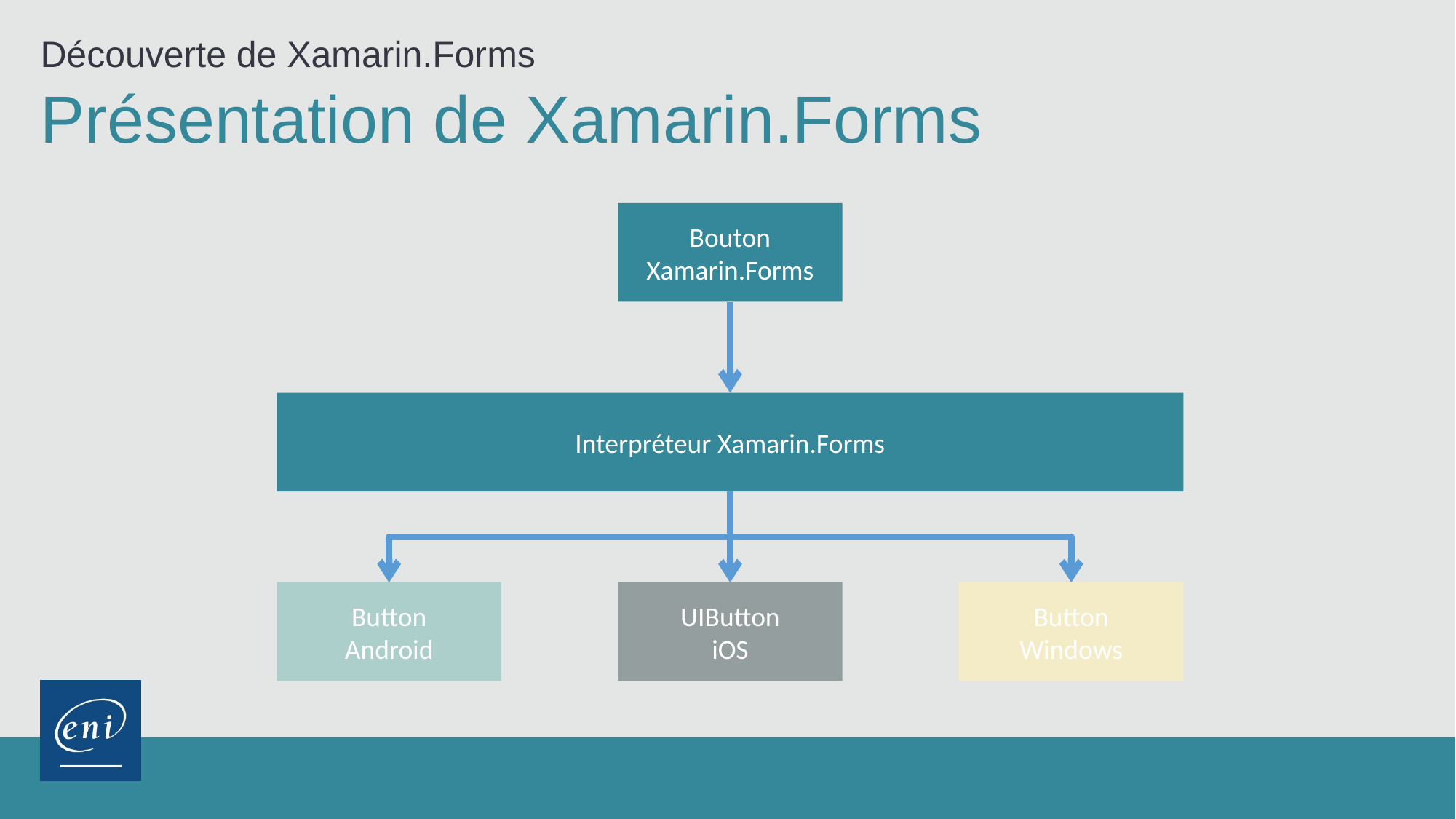

Découverte de Xamarin.Forms
Présentation de Xamarin.Forms
Bouton
Xamarin.Forms
Interpréteur Xamarin.Forms
Button
Android
UIButton
iOS
Button
Windows